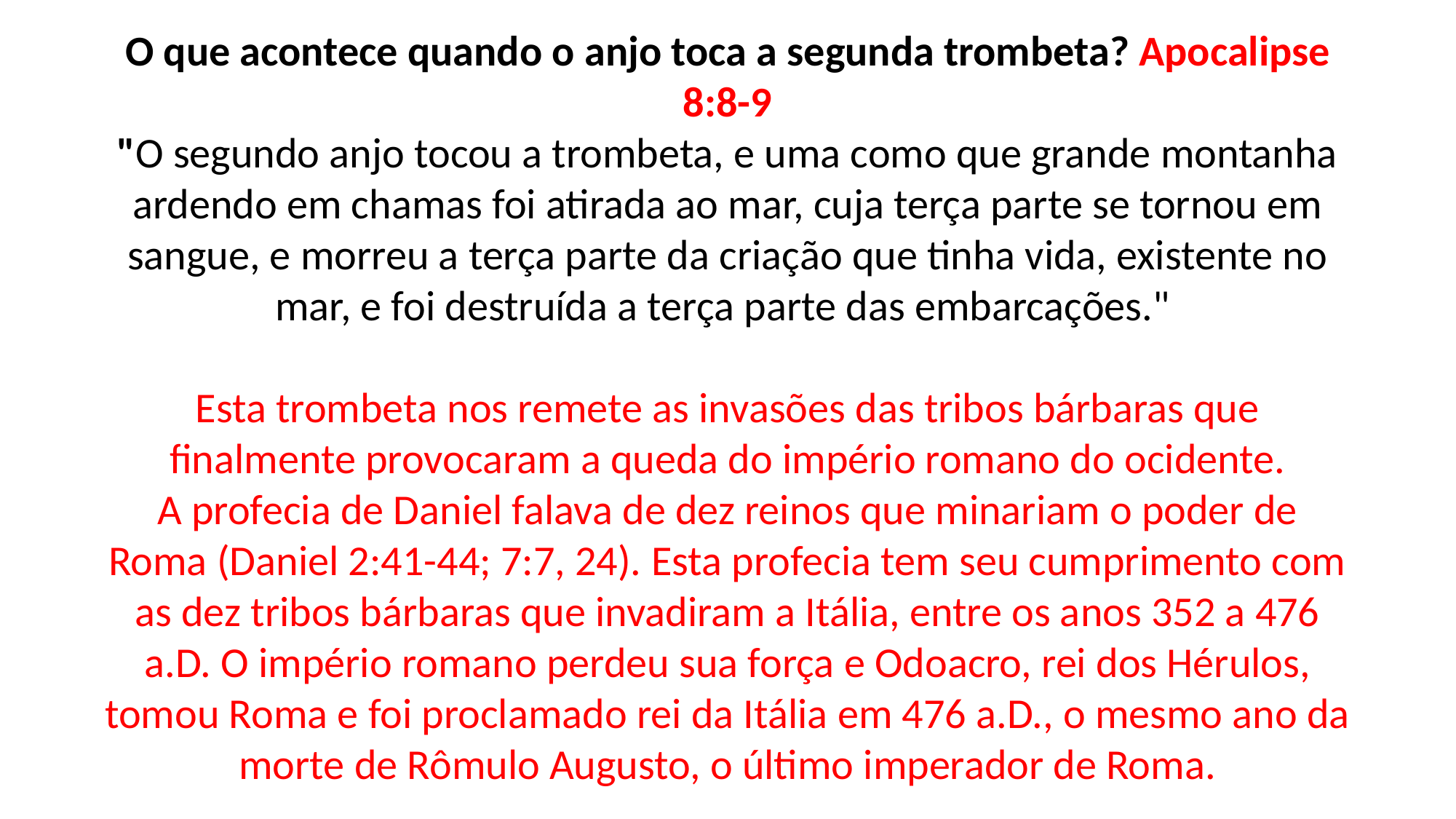

O que acontece quando o anjo toca a segunda trombeta? Apocalipse 8:8-9
"O segundo anjo tocou a trombeta, e uma como que grande montanha ardendo em chamas foi atirada ao mar, cuja terça parte se tornou em sangue, e morreu a terça parte da criação que tinha vida, existente no mar, e foi destruída a terça parte das embarcações."
Esta trombeta nos remete as invasões das tribos bárbaras que finalmente provocaram a queda do império romano do ocidente.
A profecia de Daniel falava de dez reinos que minariam o poder de Roma (Daniel 2:41-44; 7:7, 24). Esta profecia tem seu cumprimento com as dez tribos bárbaras que invadiram a Itália, entre os anos 352 a 476 a.D. O império romano perdeu sua força e Odoacro, rei dos Hérulos, tomou Roma e foi proclamado rei da Itália em 476 a.D., o mesmo ano da morte de Rômulo Augusto, o último imperador de Roma.